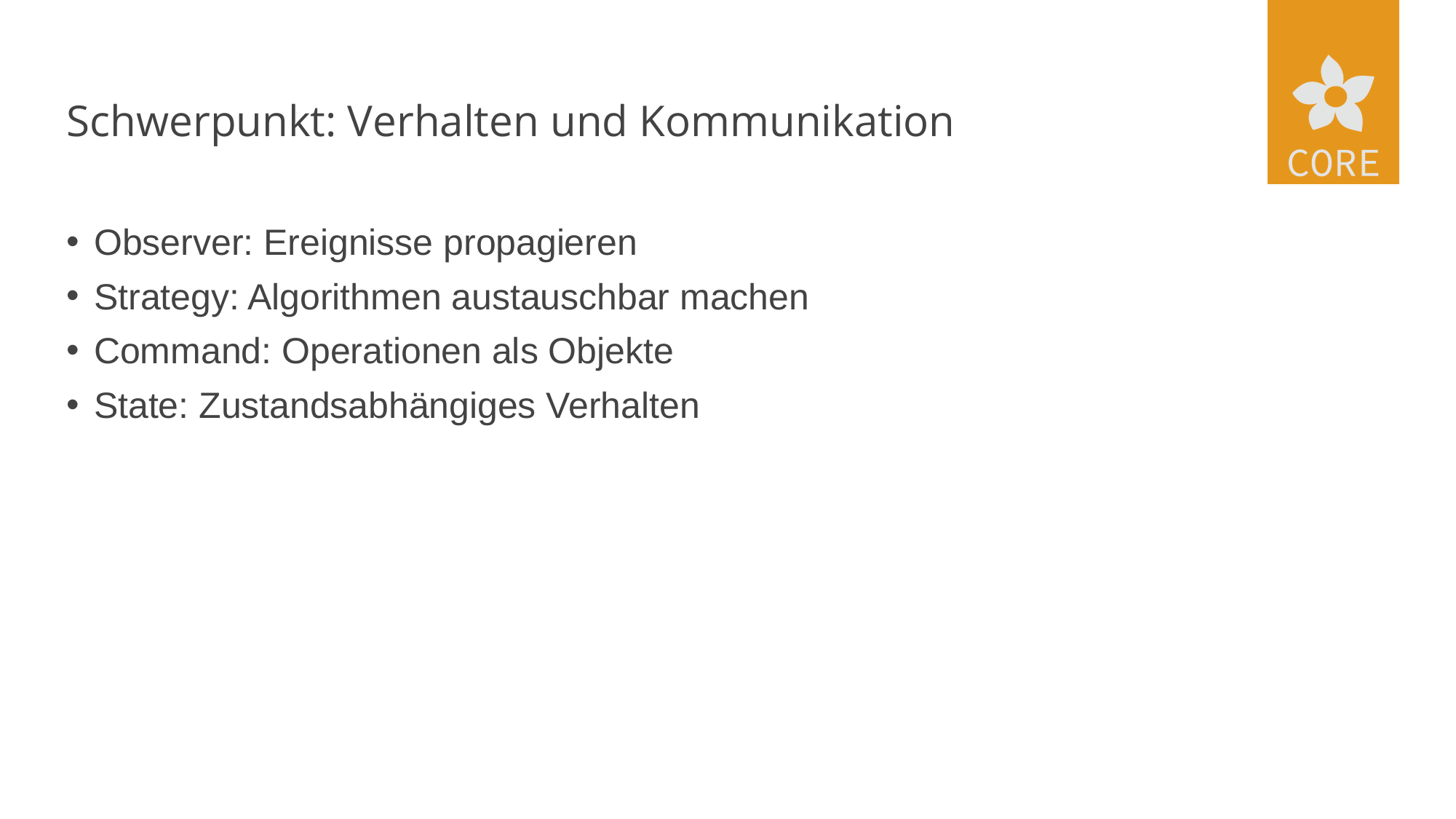

# Schwerpunkt: Verhalten und Kommunikation
Observer: Ereignisse propagieren
Strategy: Algorithmen austauschbar machen
Command: Operationen als Objekte
State: Zustandsabhängiges Verhalten